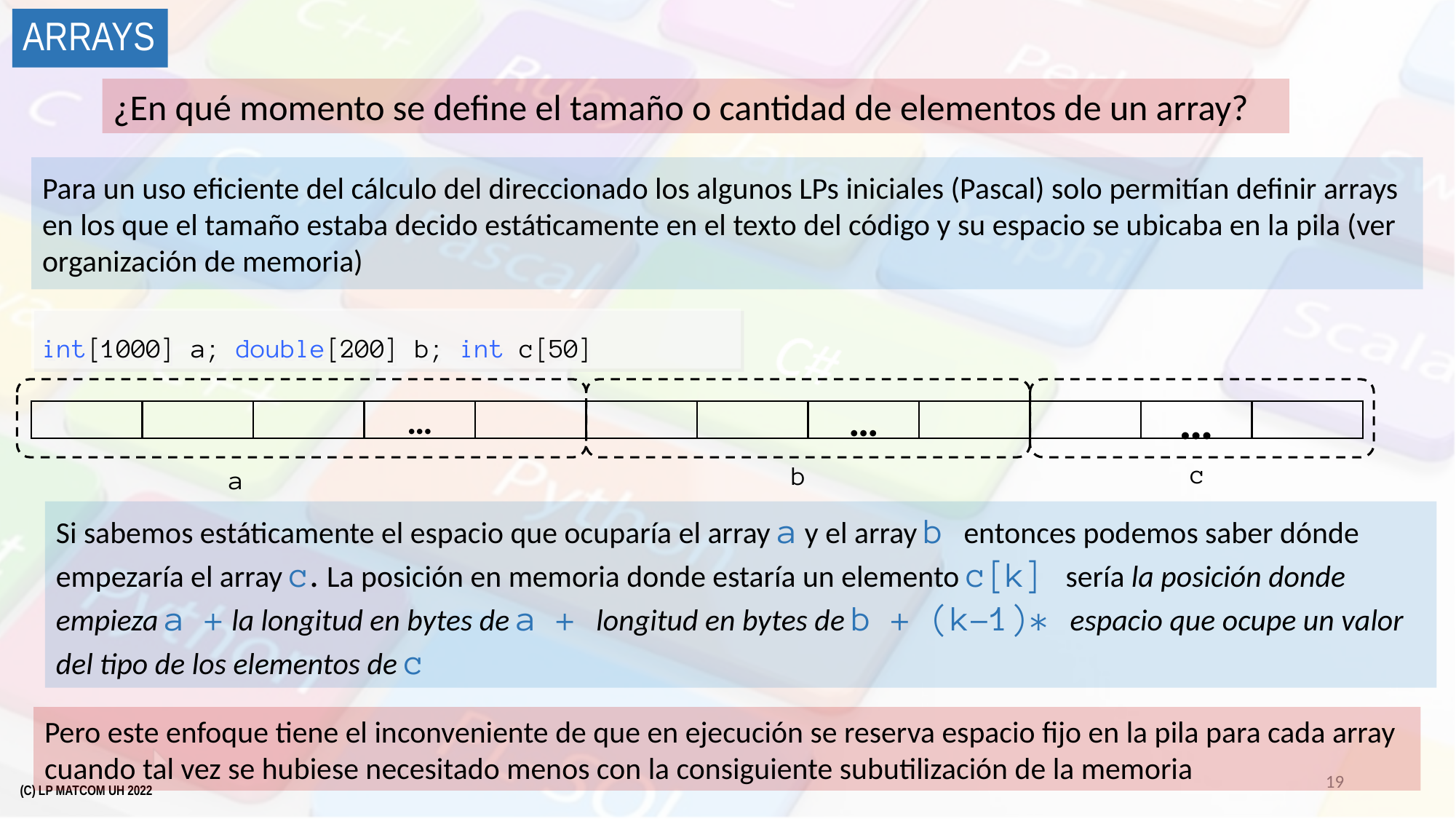

# Arrays
¿En qué momento se define el tamaño o cantidad de elementos de un array?
Para un uso eficiente del cálculo del direccionado los algunos LPs iniciales (Pascal) solo permitían definir arrays en los que el tamaño estaba decido estáticamente en el texto del código y su espacio se ubicaba en la pila (ver organización de memoria)
int[1000] a; double[200] b; int c[50]

…

…

…

c
b
a
Si sabemos estáticamente el espacio que ocuparía el array a y el array b entonces podemos saber dónde empezaría el array c. La posición en memoria donde estaría un elemento c[k] sería la posición donde empieza a + la longitud en bytes de a + longitud en bytes de b + (k-1)* espacio que ocupe un valor del tipo de los elementos de c
Pero este enfoque tiene el inconveniente de que en ejecución se reserva espacio fijo en la pila para cada array cuando tal vez se hubiese necesitado menos con la consiguiente subutilización de la memoria
19